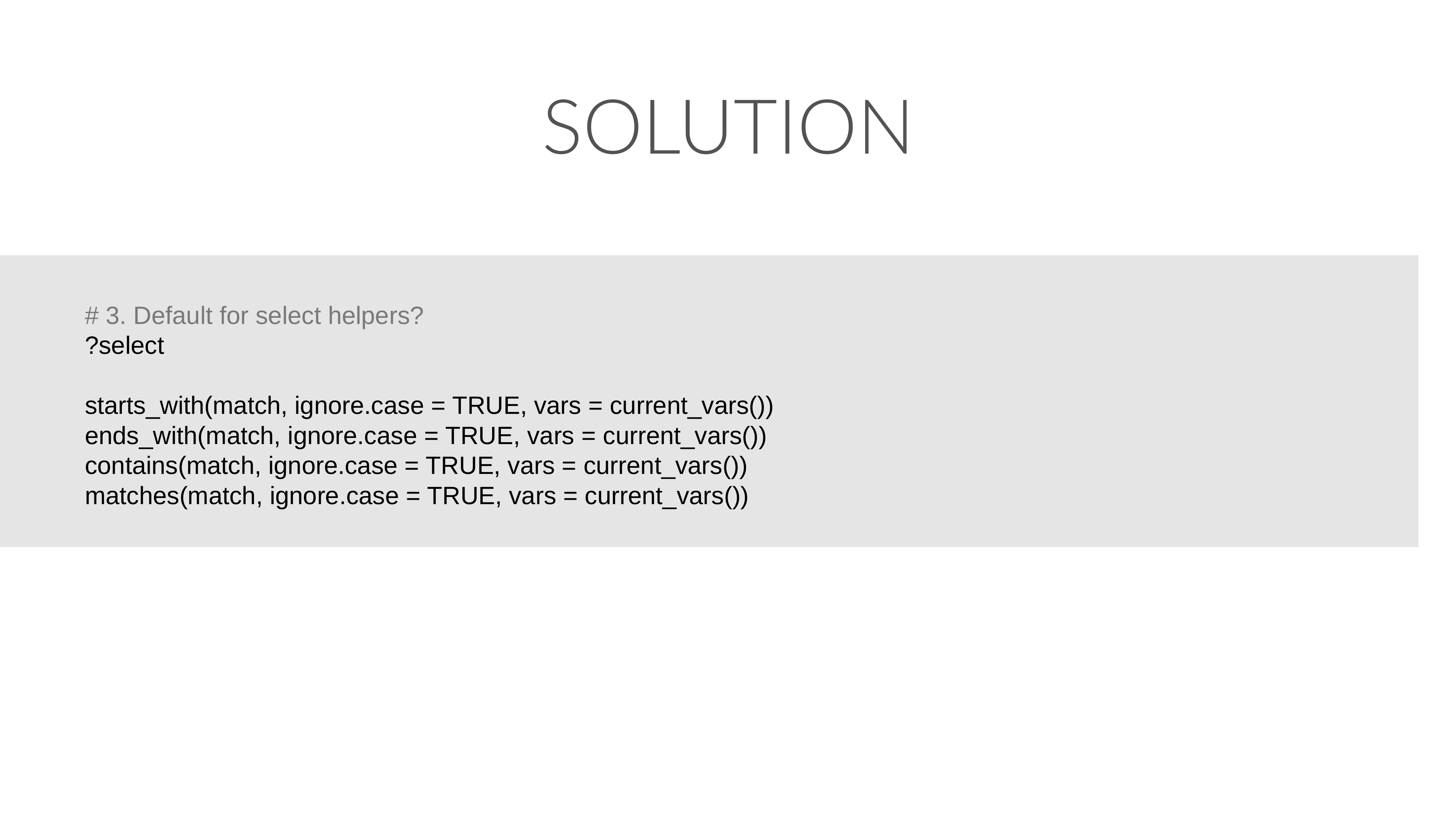

# Solution
# 3. Default for select helpers?
?select

starts_with(match, ignore.case = TRUE, vars = current_vars())
ends_with(match, ignore.case = TRUE, vars = current_vars())
contains(match, ignore.case = TRUE, vars = current_vars())
matches(match, ignore.case = TRUE, vars = current_vars())